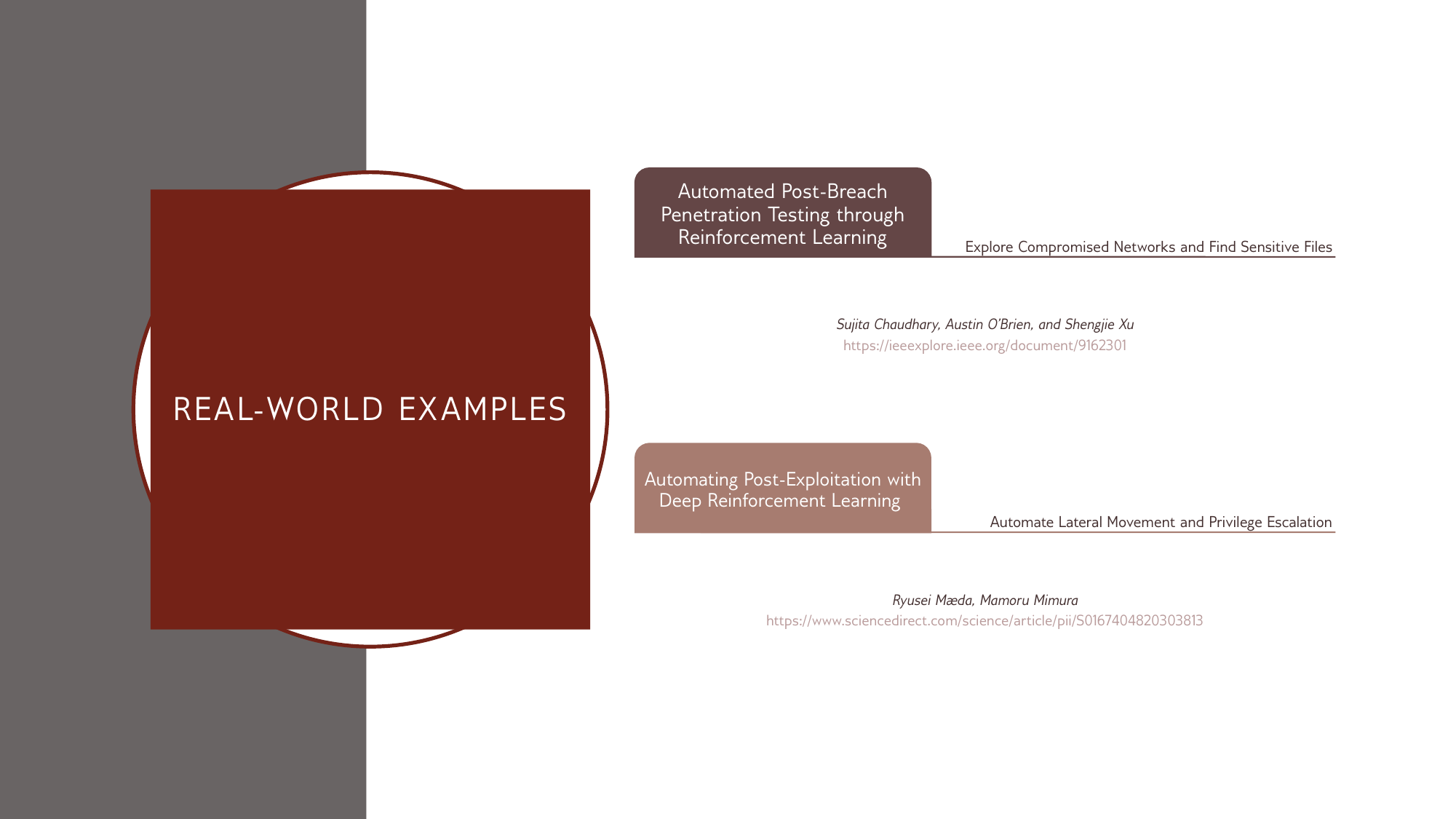

Explore Compromised Networks and Find Sensitive Files
Automated Post-Breach Penetration Testing through Reinforcement Learning
Sujita Chaudhary, Austin O’Brien, and Shengjie Xu
https://ieeexplore.ieee.org/document/9162301
Automate Lateral Movement and Privilege Escalation
Automating Post-Exploitation with Deep Reinforcement Learning
Ryusei Maeda, Mamoru Mimura
https://www.sciencedirect.com/science/article/pii/S0167404820303813

# Real-world Examples